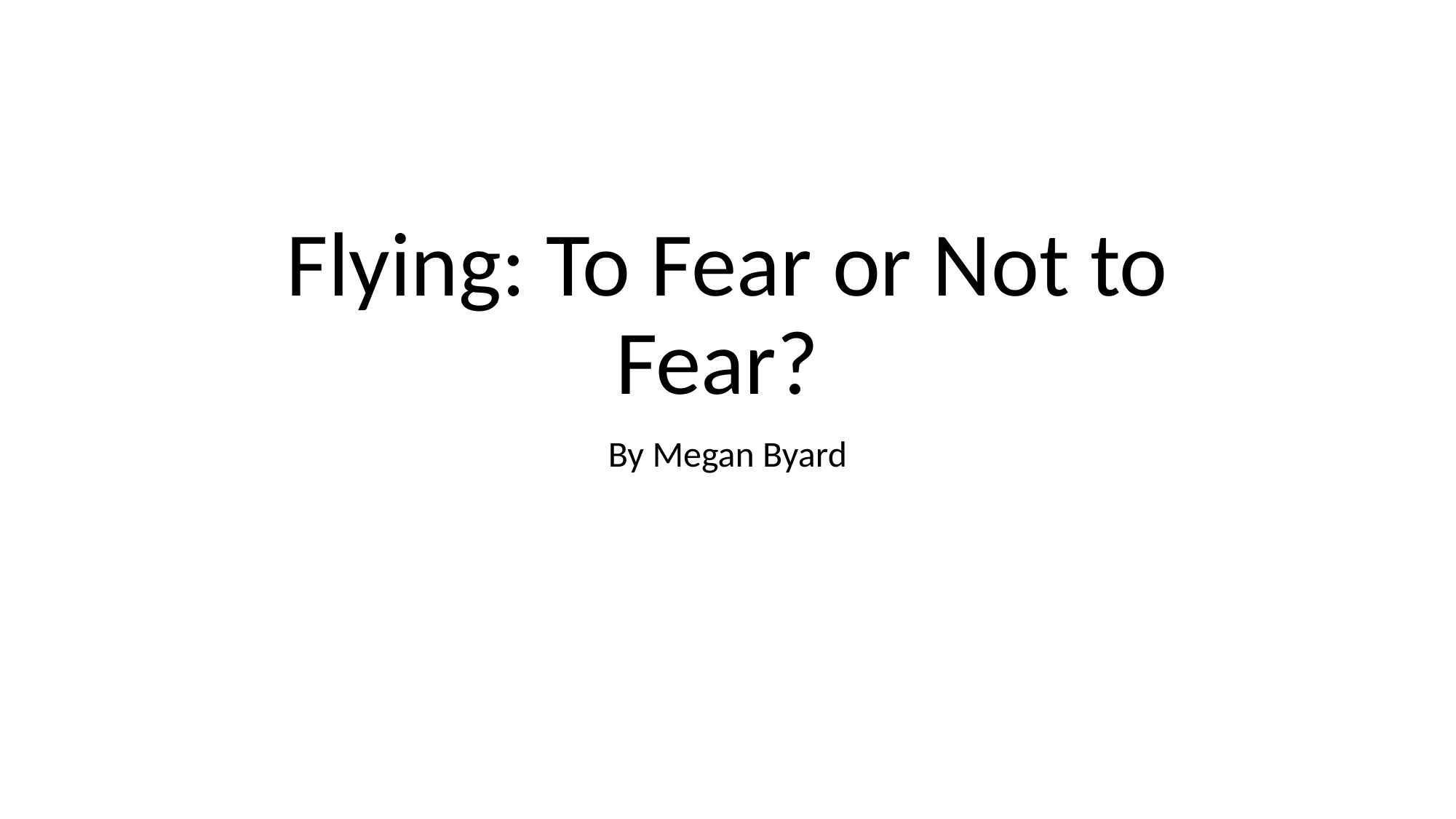

# Flying: To Fear or Not to Fear?
By Megan Byard